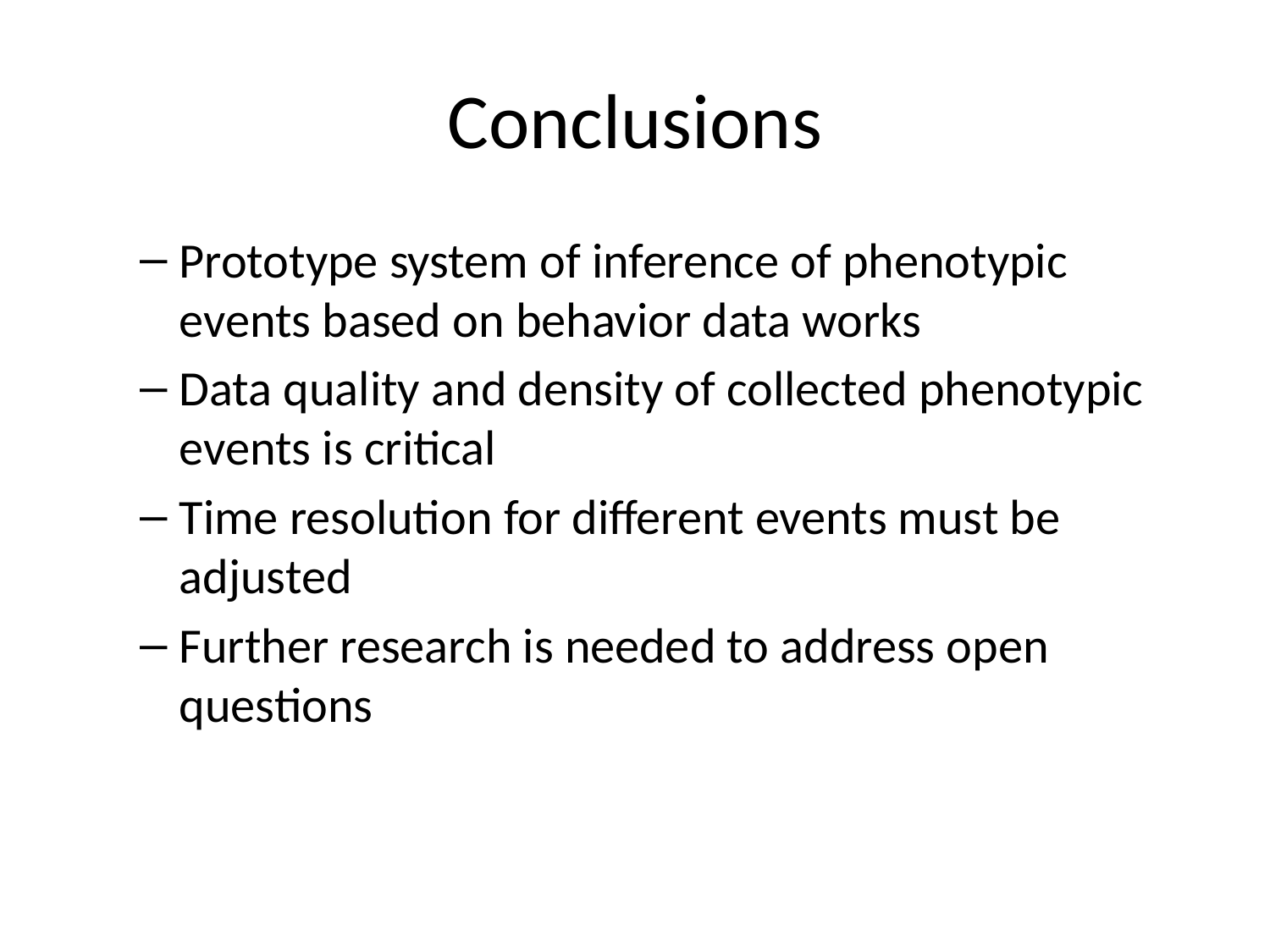

# Conclusions
Prototype system of inference of phenotypic events based on behavior data works
Data quality and density of collected phenotypic events is critical
Time resolution for different events must be adjusted
Further research is needed to address open questions